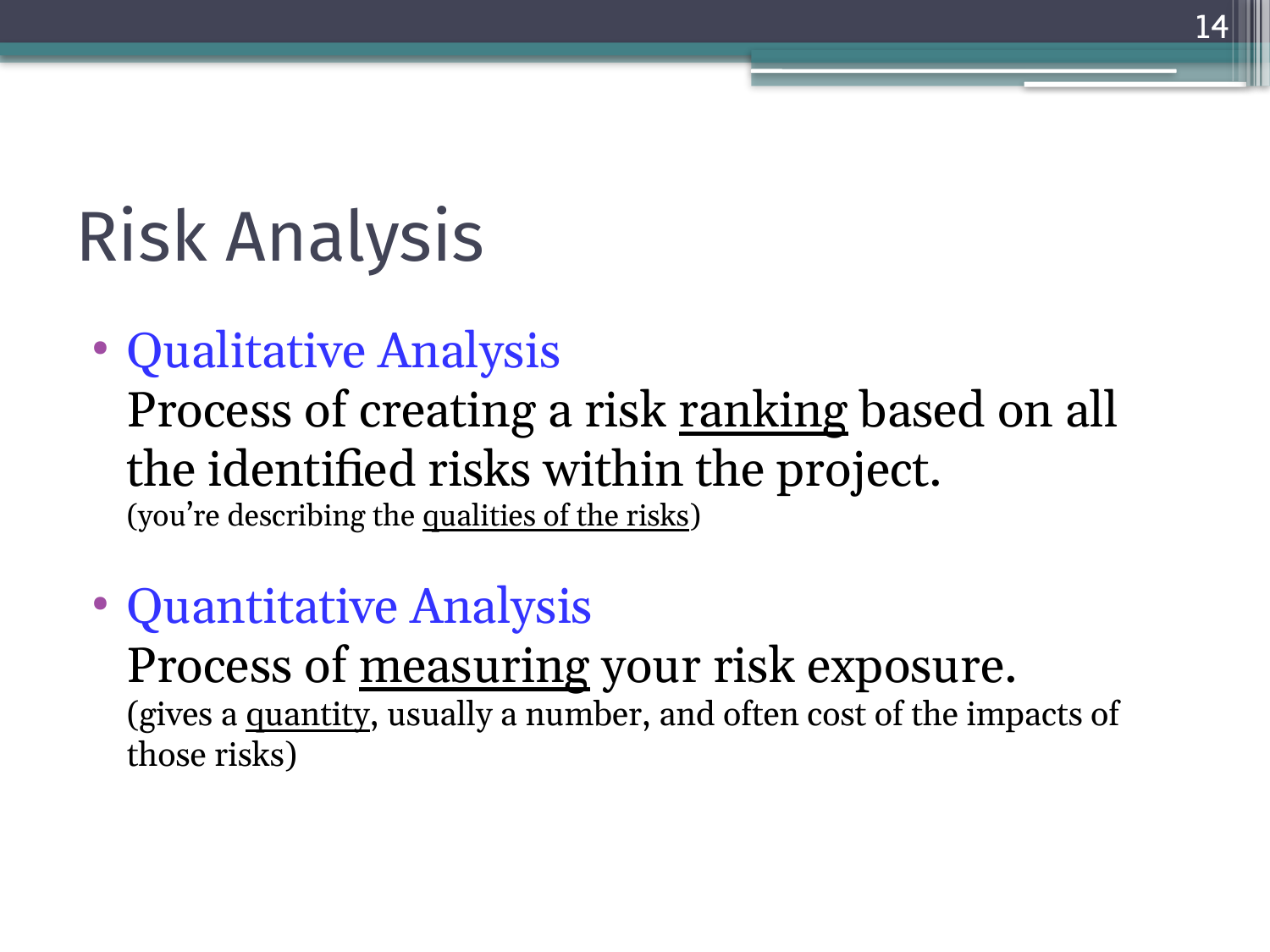

14
# Risk Analysis
Qualitative Analysis
Process of creating a risk ranking based on all the identified risks within the project.
(you’re describing the qualities of the risks)
Quantitative Analysis
Process of measuring your risk exposure.
(gives a quantity, usually a number, and often cost of the impacts of those risks)